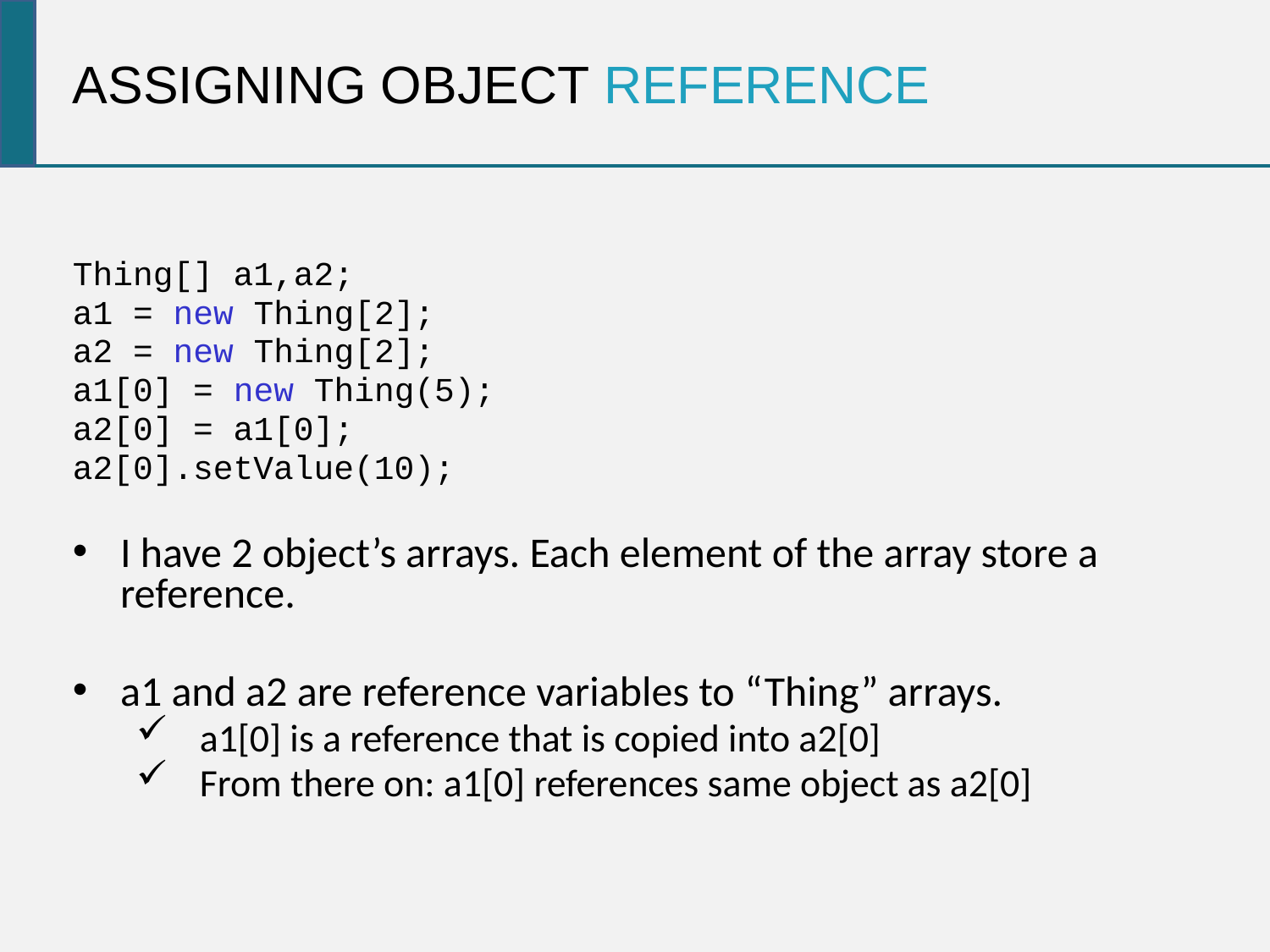

Assigning object reference

Thing[] a1,a2;
a1 = new Thing[2];
a2 = new Thing[2];
a1[0] = new Thing(5);
a2[0] = a1[0];
a2[0].setValue(10);

I have 2 object’s arrays. Each element of the array store a reference.

a1 and a2 are reference variables to “Thing” arrays.
a1[0] is a reference that is copied into a2[0]
From there on: a1[0] references same object as a2[0]